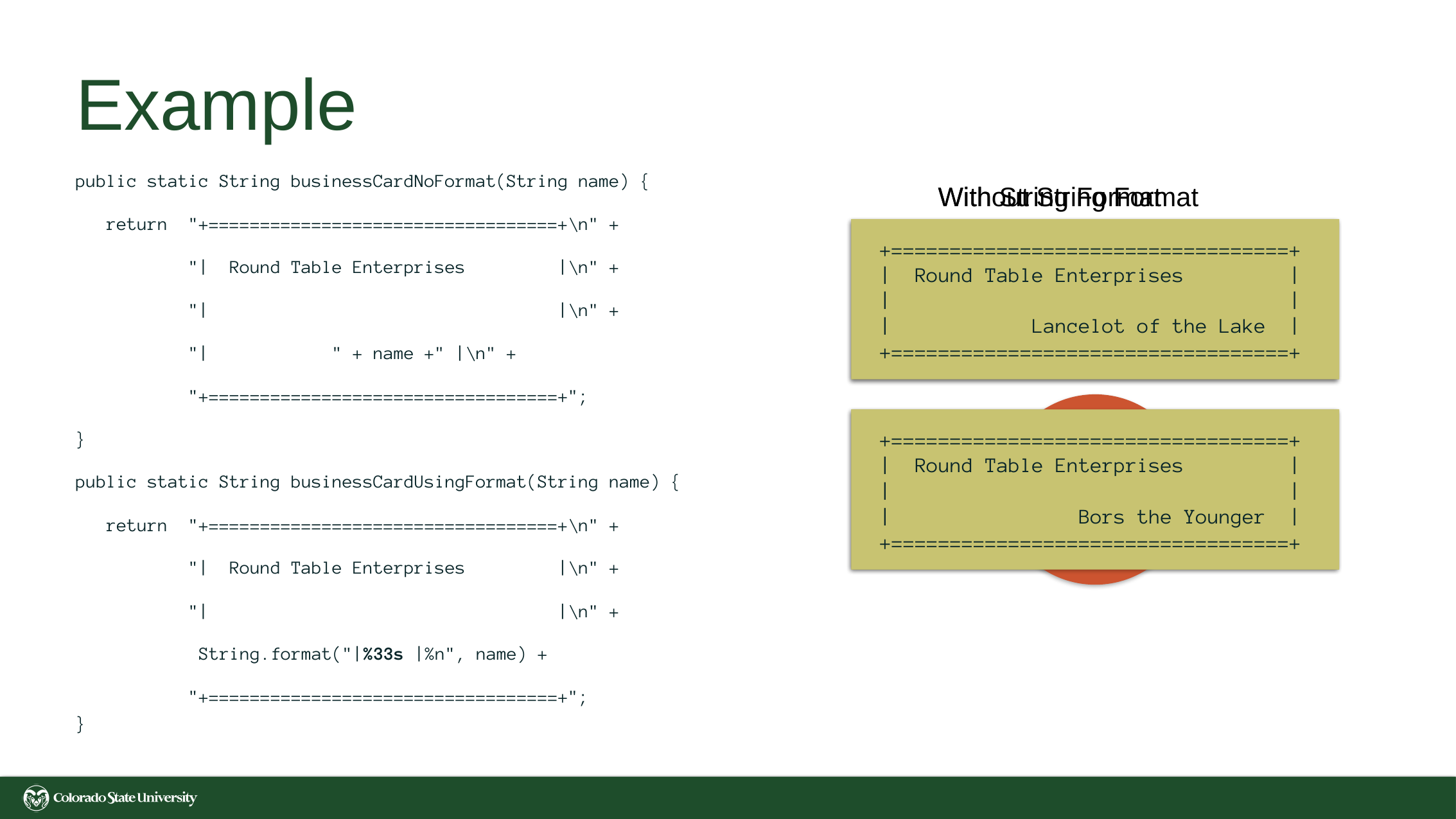

# Example
public static String businessCardNoFormat(String name) {
   return  "+==================================+\n" +
           "|  Round Table Enterprises         |\n" +
           "|                                  |\n" +
           "|            " + name +" |\n" +
           "+==================================+";
}
public static String businessCardUsingFormat(String name) {
   return  "+==================================+\n" +
           "|  Round Table Enterprises         |\n" +
           "|                                  |\n" +
            String.format("|%33s |%n", name) +
           "+==================================+";
}
Without String Format
With String Format
+==================================+
|  Round Table Enterprises         |
|                                  |
|            Lancelot of the Lake  |
+==================================+
+==================================+
|  Round Table Enterprises         |
|                                  |
|            Lancelot of the Lake  |
+==================================+

+==================================+
|  Round Table Enterprises         |
|                                  |
|            Bors the Younger  |
+==================================+
+==================================+
|  Round Table Enterprises         |
|                                  |
|                Bors the Younger  |
+==================================+